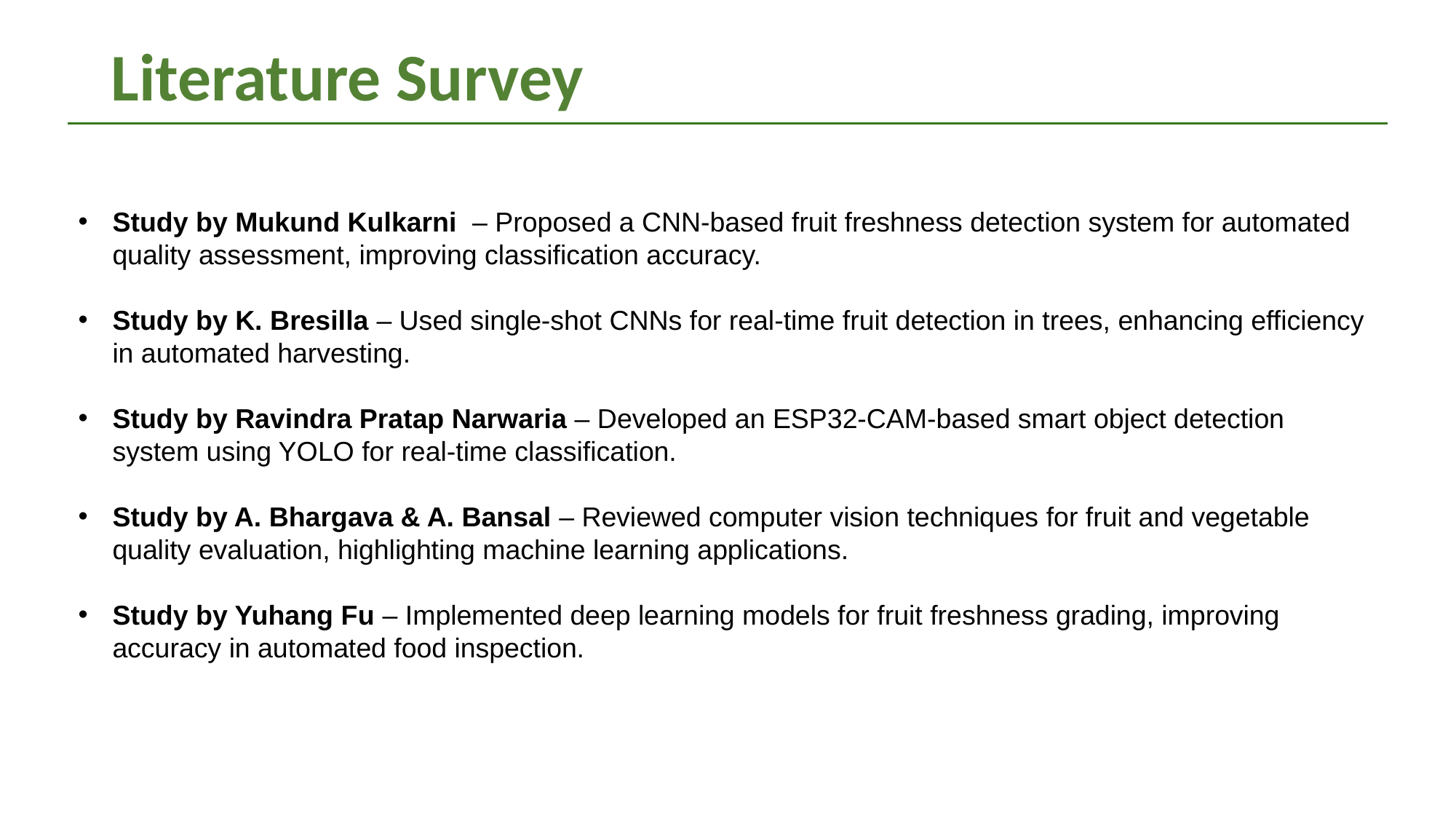

# Literature Survey
Study by Mukund Kulkarni  – Proposed a CNN-based fruit freshness detection system for automated quality assessment, improving classification accuracy.

Study by K. Bresilla – Used single-shot CNNs for real-time fruit detection in trees, enhancing efficiency in automated harvesting.

Study by Ravindra Pratap Narwaria – Developed an ESP32-CAM-based smart object detection system using YOLO for real-time classification.

Study by A. Bhargava & A. Bansal – Reviewed computer vision techniques for fruit and vegetable quality evaluation, highlighting machine learning applications.

Study by Yuhang Fu – Implemented deep learning models for fruit freshness grading, improving accuracy in automated food inspection.